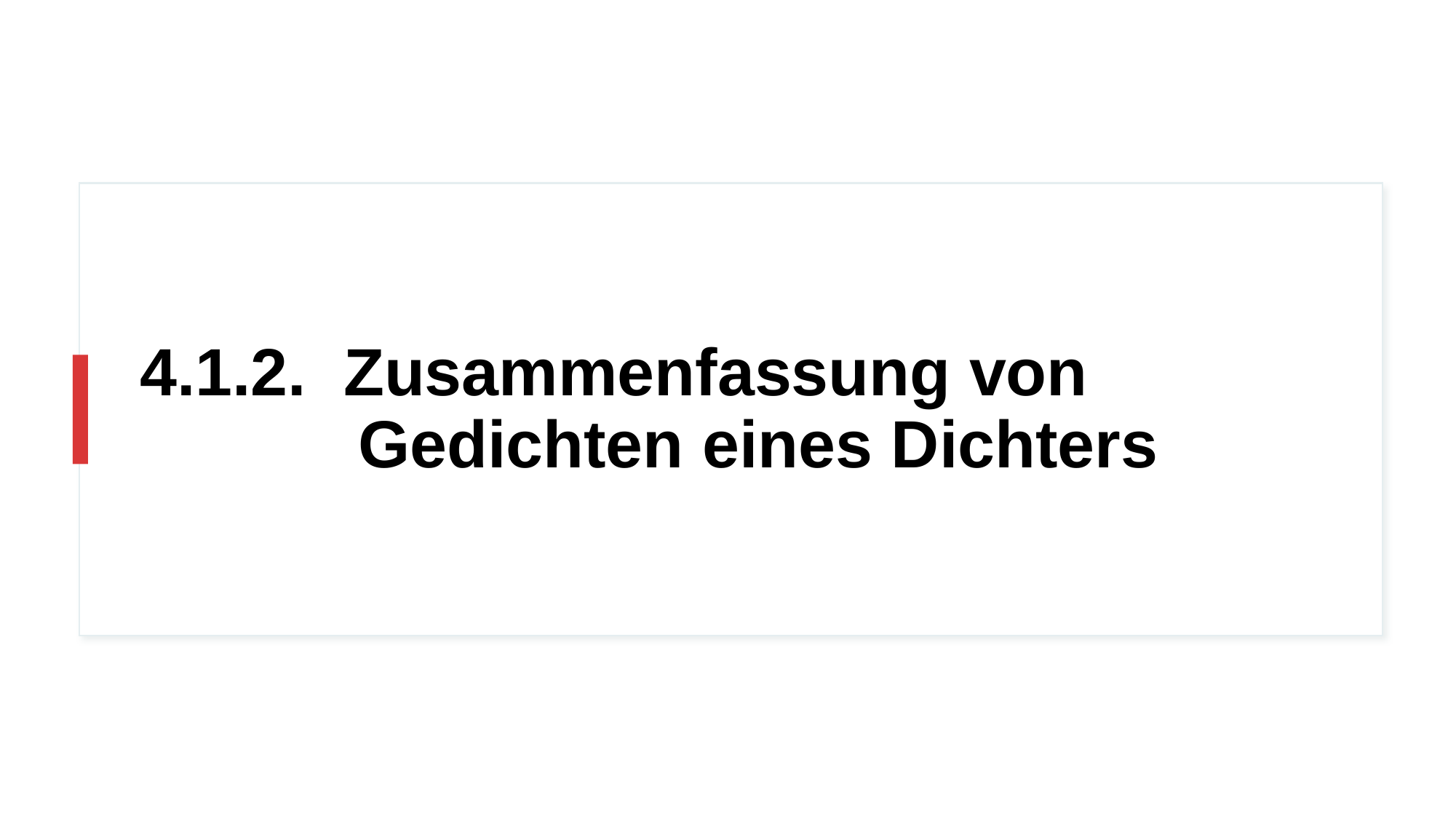

# 4.1.2.  Zusammenfassung von 				Gedichten eines Dichters